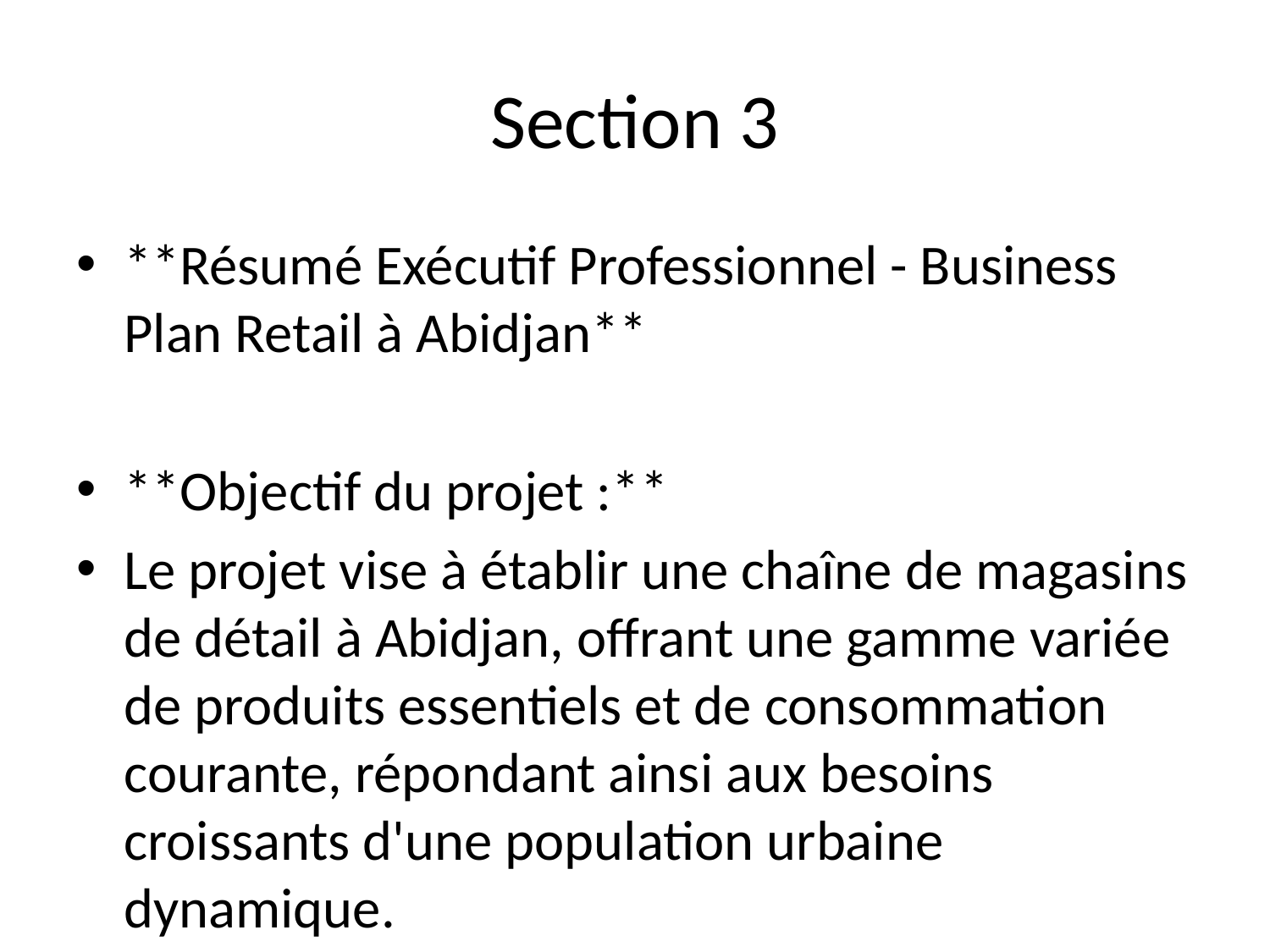

# Section 3
**Résumé Exécutif Professionnel - Business Plan Retail à Abidjan**

**Objectif du projet :**
Le projet vise à établir une chaîne de magasins de détail à Abidjan, offrant une gamme variée de produits essentiels et de consommation courante, répondant ainsi aux besoins croissants d'une population urbaine dynamique.

**Résumé du marché ciblé :**
Le marché d'Abidjan, avec sa population de plus de 5 millions d'habitants, présente un fort potentiel de consommation, notamment dans les quartiers en pleine expansion. L'augmentation du pouvoir d'achat et l'évolution des habitudes de consommation favorisent une demande accrue pour des points de vente accessibles et diversifiés.

**Besoin de financement :**
Nous recherchons un financement de 7 500 000 FCFA pour couvrir les coûts d'installation, d'approvisionnement et de marketing initial. Ce montant permettra d'assurer un lancement efficace et d'atteindre rapidement la rentabilité.

**Potentiel de rentabilité :**
Avec une stratégie de prix